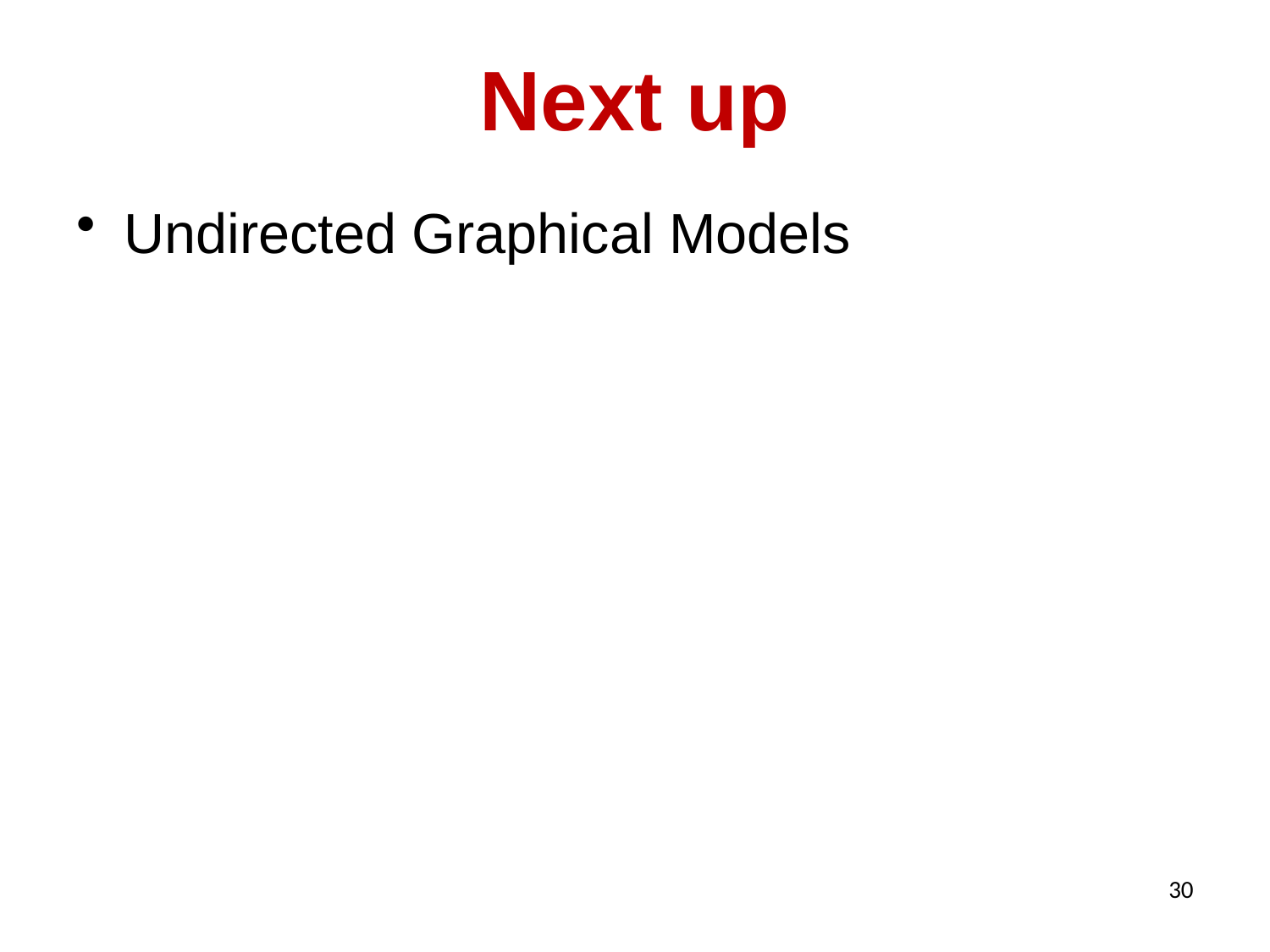

# Next up
Undirected Graphical Models
30